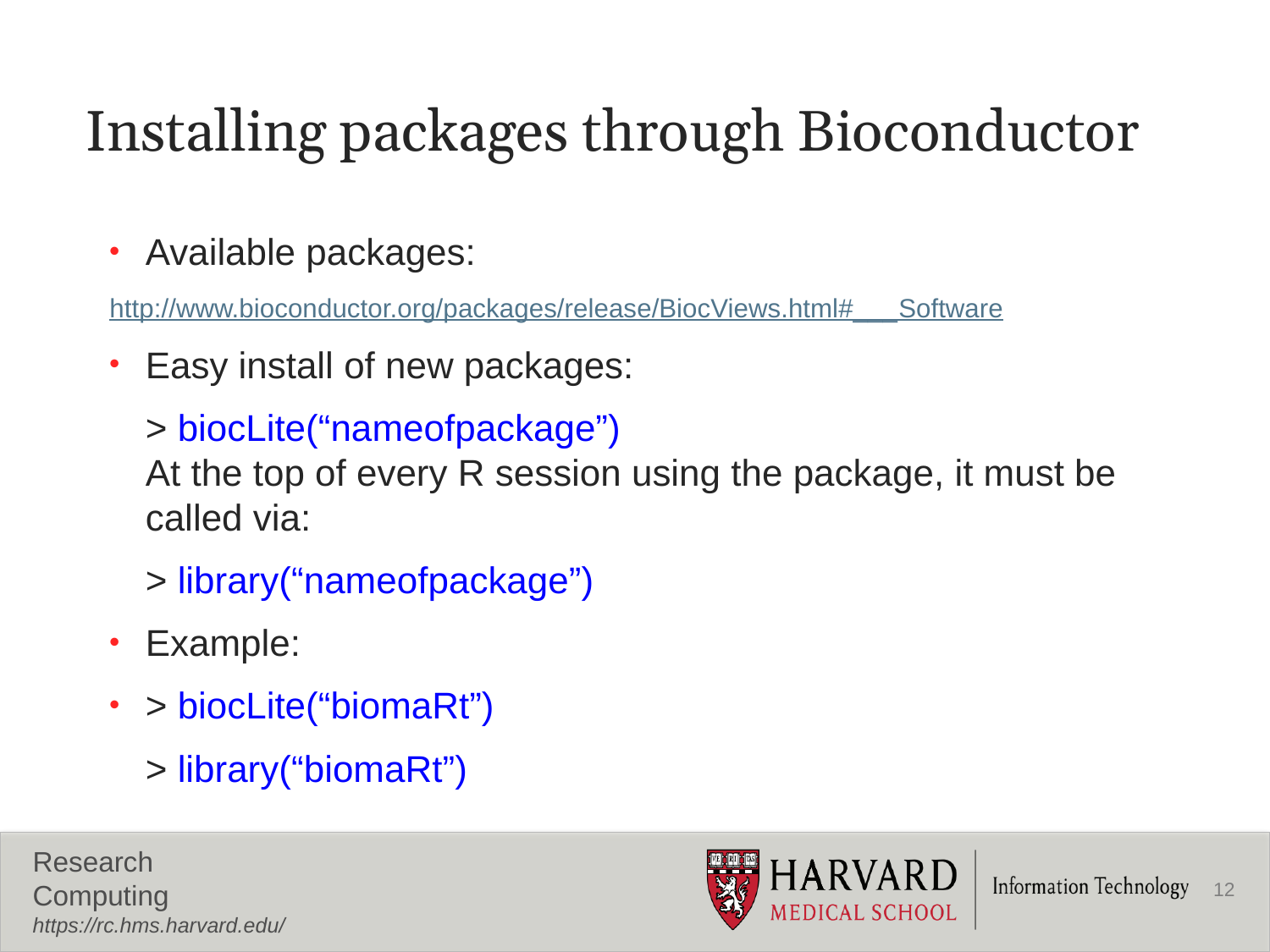

# Installing packages through Bioconductor
Available packages:
	http://www.bioconductor.org/packages/release/BiocViews.html#___Software
Easy install of new packages:
	> biocLite(“nameofpackage”)
At the top of every R session using the package, it must be called via:
	> library(“nameofpackage”)
Example:
> biocLite(“biomaRt”)
	> library(“biomaRt”)